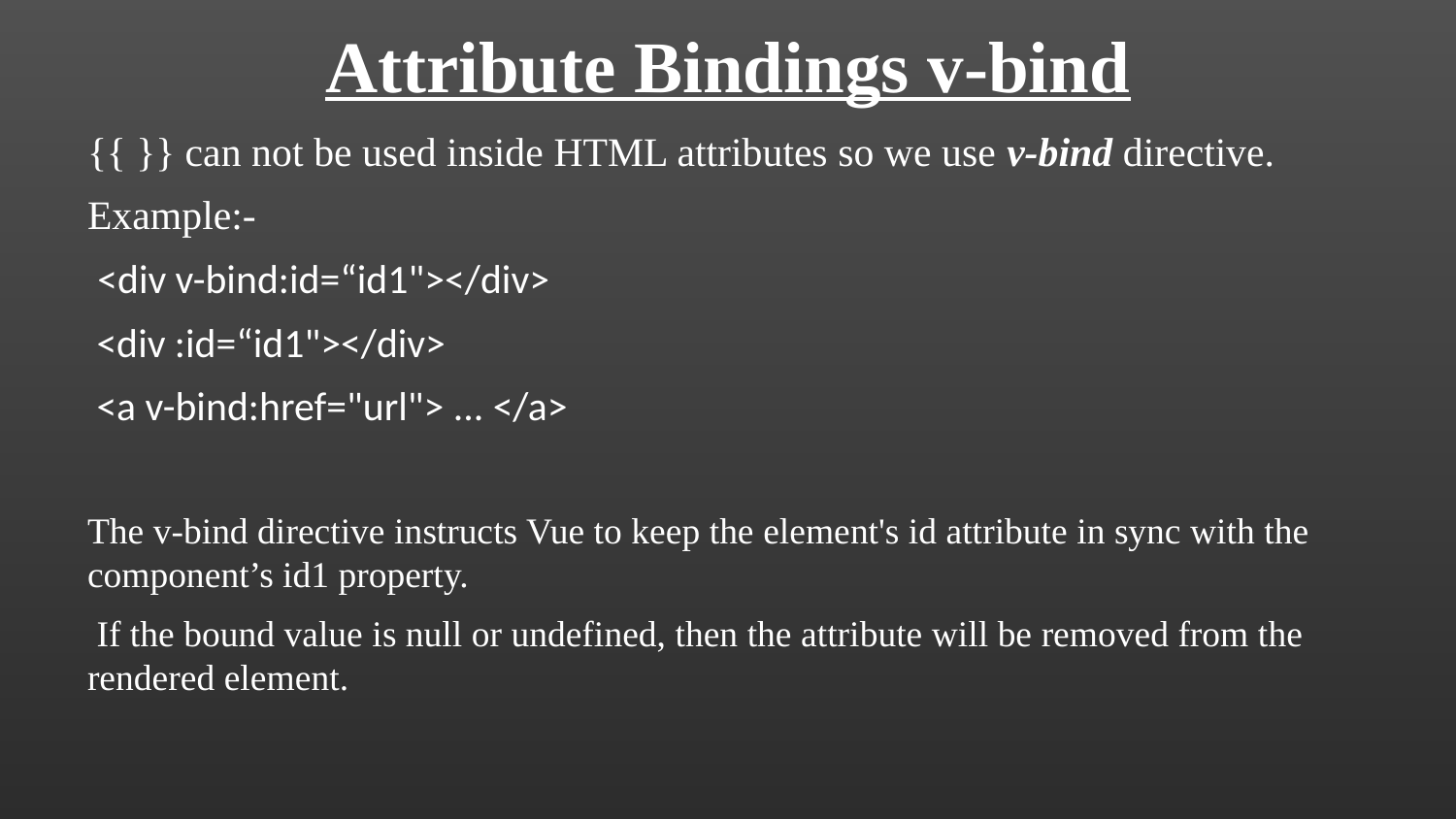

Attribute Bindings v-bind
{{ }} can not be used inside HTML attributes so we use v-bind directive.
Example:-
 <div v-bind:id=“id1"></div>
 <div :id=“id1"></div>
 <a v-bind:href="url"> ... </a>

The v-bind directive instructs Vue to keep the element's id attribute in sync with the component’s id1 property.
 If the bound value is null or undefined, then the attribute will be removed from the rendered element.